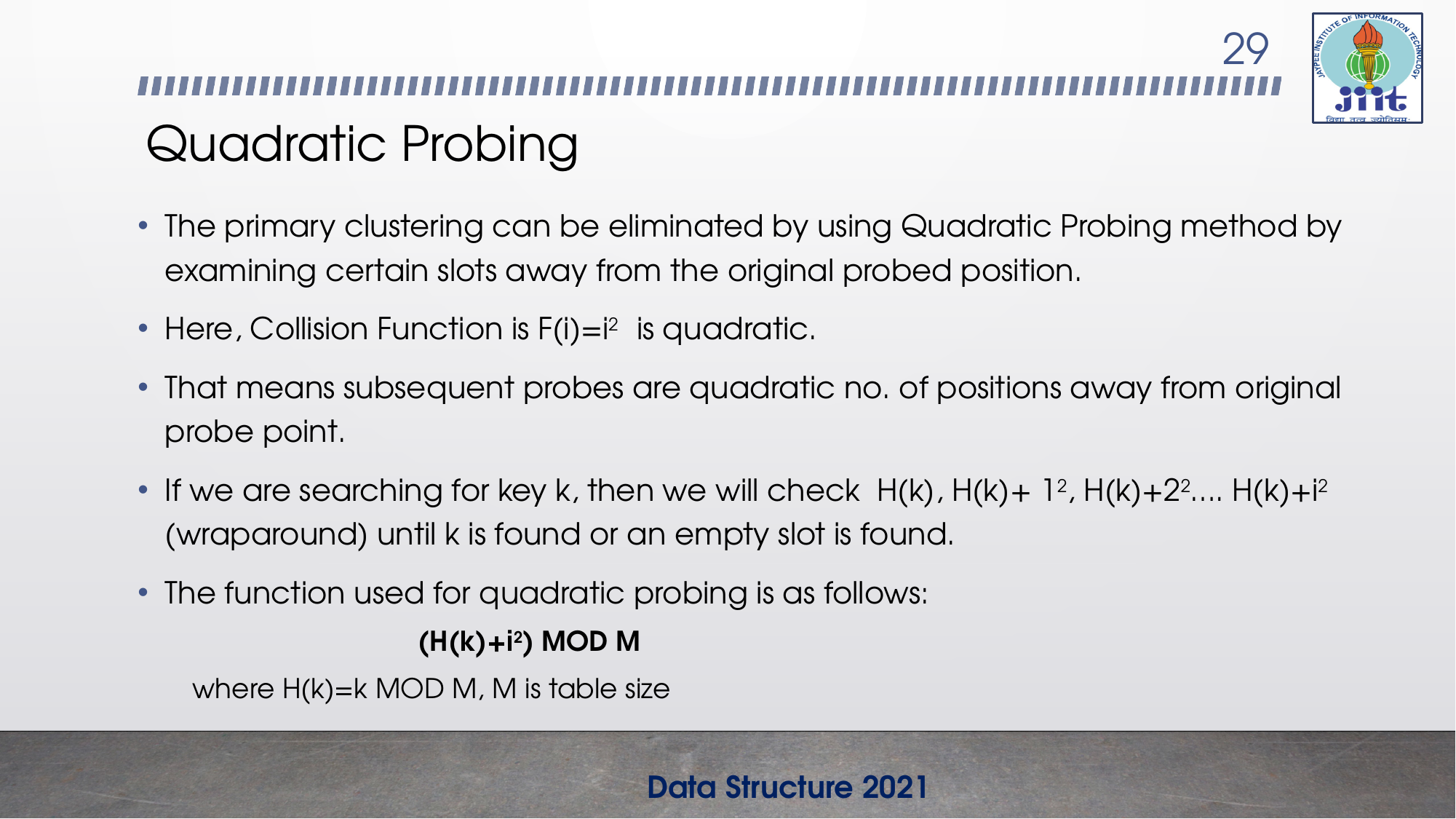

29
# Quadratic Probing
The primary clustering can be eliminated by using Quadratic Probing method by examining certain slots away from the original probed position.
Here, Collision Function is F(i)=i2   is quadratic.
That means subsequent probes are quadratic no. of positions away from original probe point.
If we are searching for key k, then we will check  H(k), H(k)+ 12, H(k)+22…. H(k)+i2 (wraparound) until k is found or an empty slot is found.
The function used for quadratic probing is as follows:
		 (H(k)+i2) MOD M
where H(k)=k MOD M, M is table size